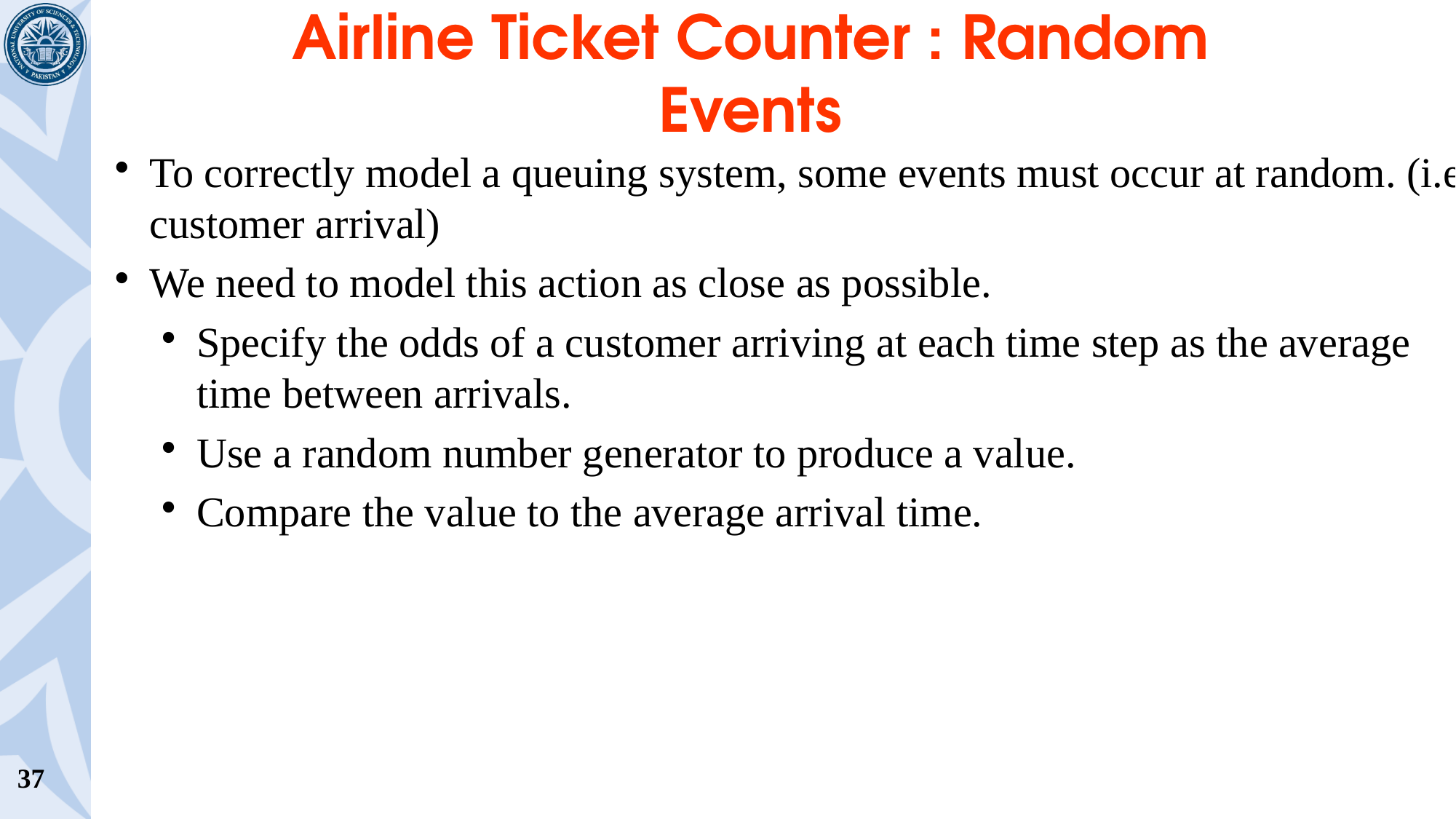

# Airline Ticket Counter : Random Events
To correctly model a queuing system, some events must occur at random. (i.e. customer arrival)
We need to model this action as close as possible.
Specify the odds of a customer arriving at each time step as the average time between arrivals.
Use a random number generator to produce a value.
Compare the value to the average arrival time.
37